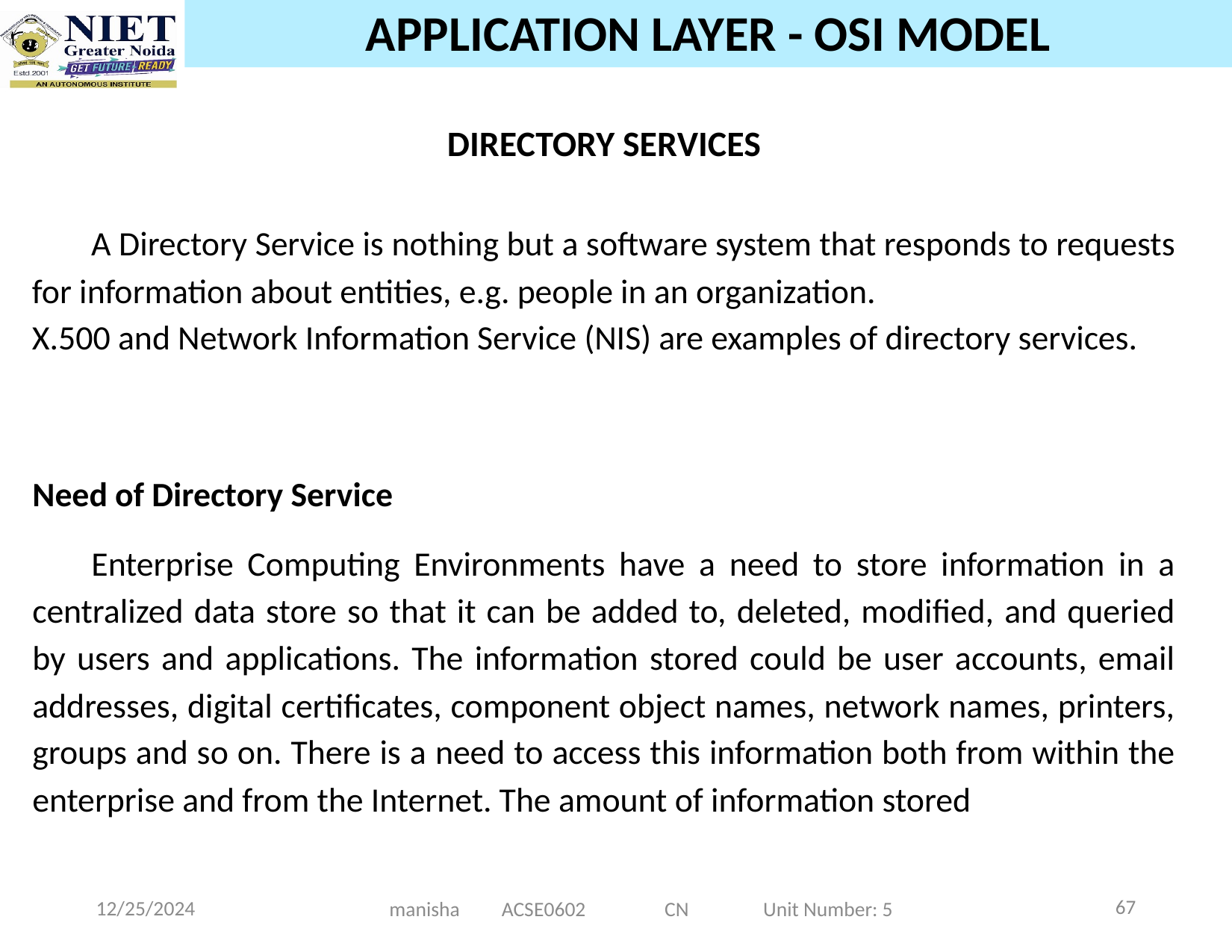

# APPLICATION LAYER - OSI MODEL
DIRECTORY SERVICES
A Directory Service is nothing but a software system that responds to requests for information about entities, e.g. people in an organization.
X.500 and Network Information Service (NIS) are examples of directory services.
Need of Directory Service
Enterprise Computing Environments have a need to store information in a centralized data store so that it can be added to, deleted, modified, and queried by users and applications. The information stored could be user accounts, email addresses, digital certificates, component object names, network names, printers, groups and so on. There is a need to access this information both from within the enterprise and from the Internet. The amount of information stored
67
12/25/2024
manisha         ACSE0602                 CN                Unit Number: 5